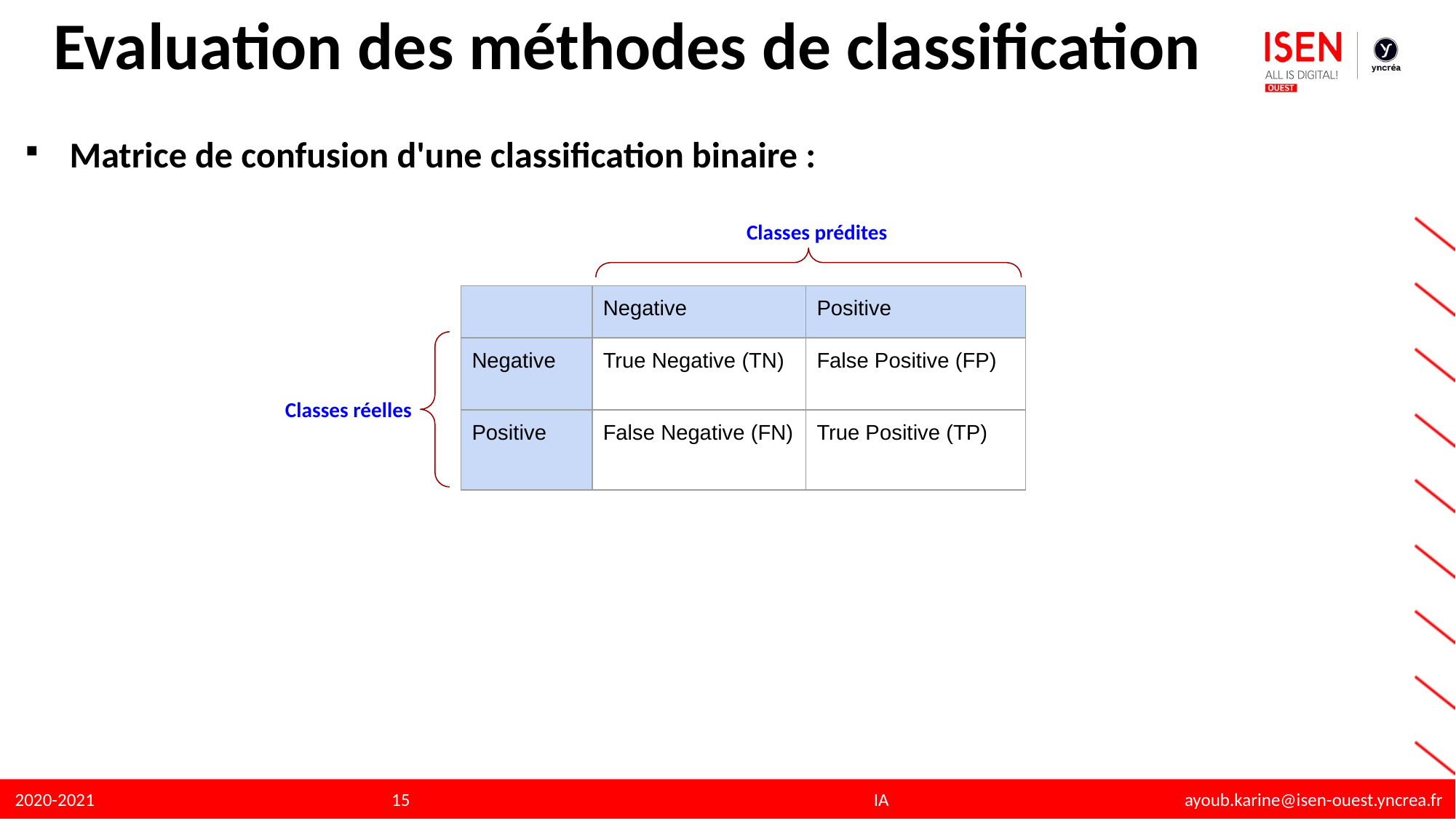

# Evaluation des méthodes de classification

Matrice de confusion d'une classification binaire :

Classes prédites
|  | Negative | Positive |
| --- | --- | --- |
| Negative | True Negative (TN) | False Positive (FP) |
| Positive | False Negative (FN) | True Positive (TP) |

Classes réelles
15
IA                                                                       ayoub.karine@isen-ouest.yncrea.fr
2020-2021